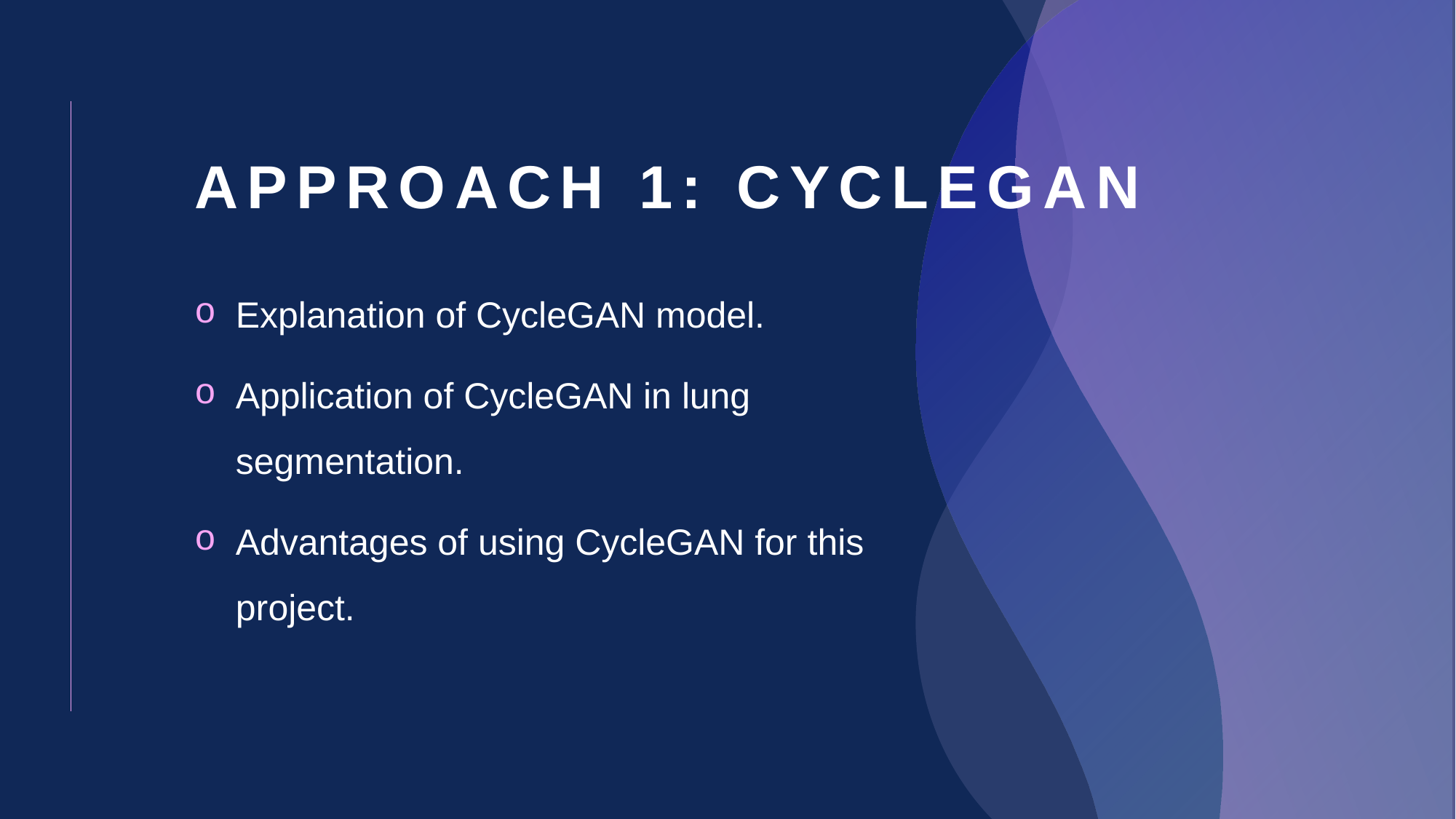

# Approach 1: CycleGAN
Explanation of CycleGAN model.
Application of CycleGAN in lung segmentation.
Advantages of using CycleGAN for this project.